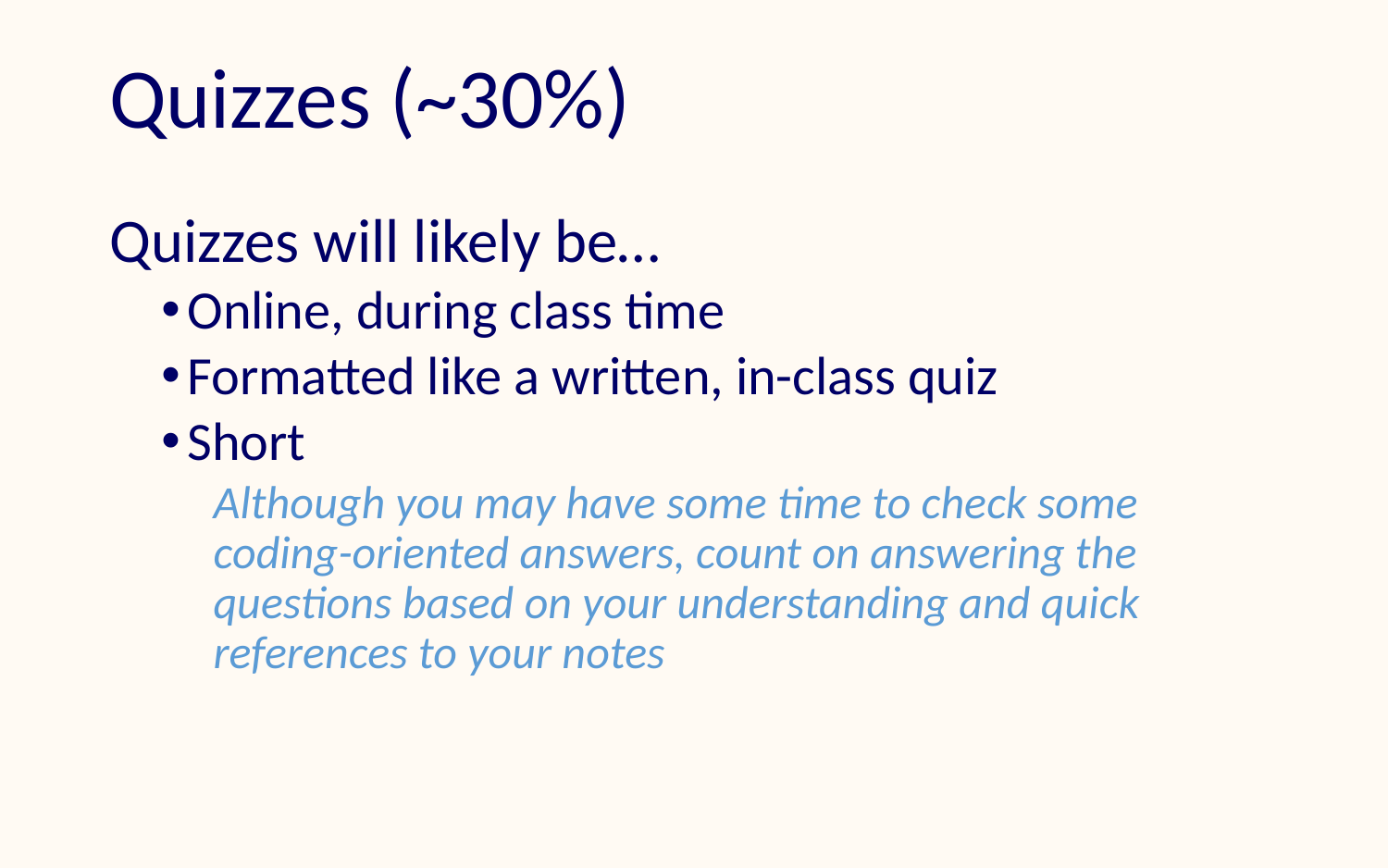

# Quizzes (~30%)
Quizzes will likely be…
Online, during class time
Formatted like a written, in-class quiz
Short
Although you may have some time to check some coding-oriented answers, count on answering the questions based on your understanding and quick references to your notes